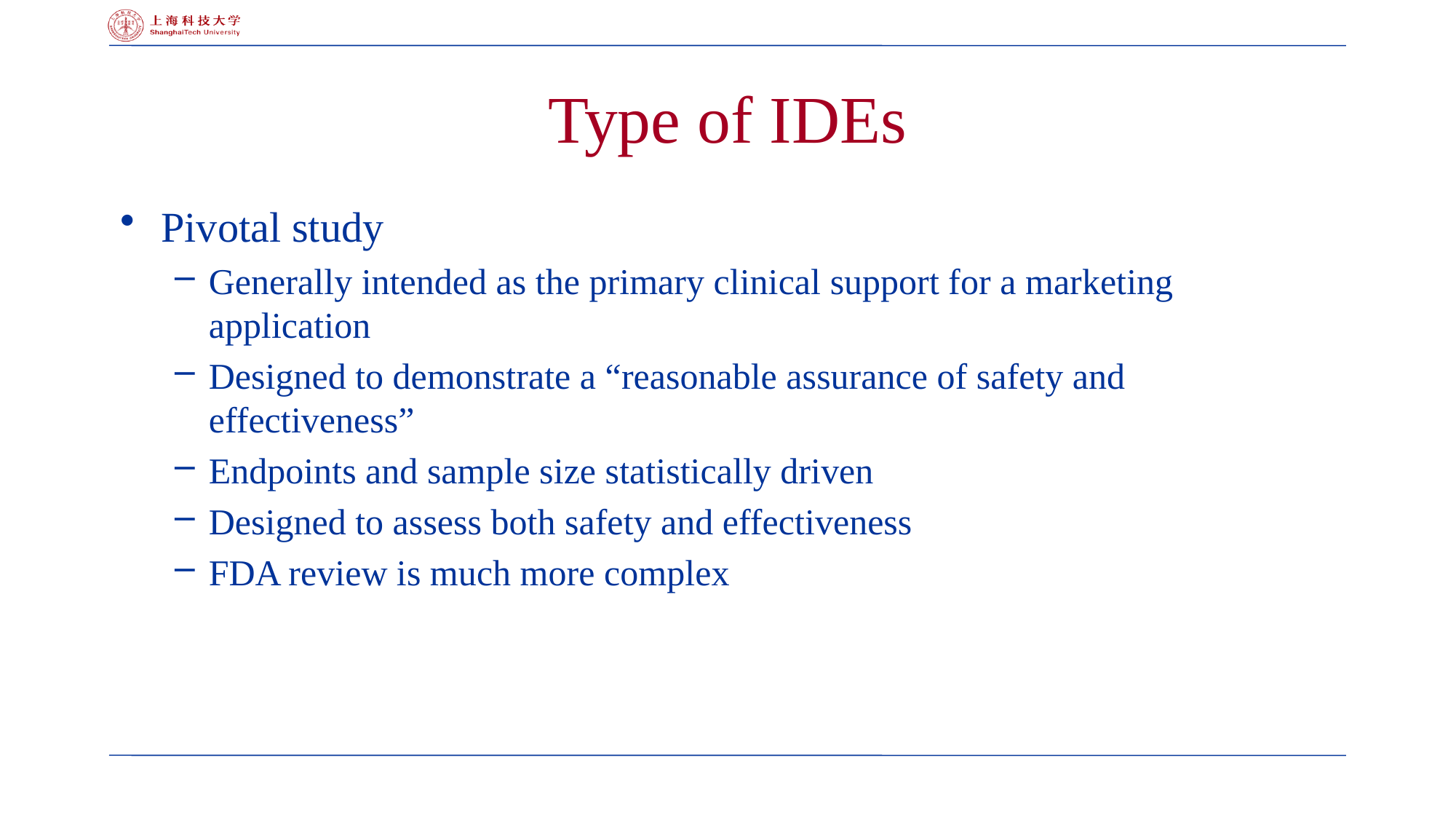

# Type of IDEs
Pivotal study
Generally intended as the primary clinical support for a marketing application
Designed to demonstrate a “reasonable assurance of safety and effectiveness”
Endpoints and sample size statistically driven
Designed to assess both safety and effectiveness
FDA review is much more complex
54